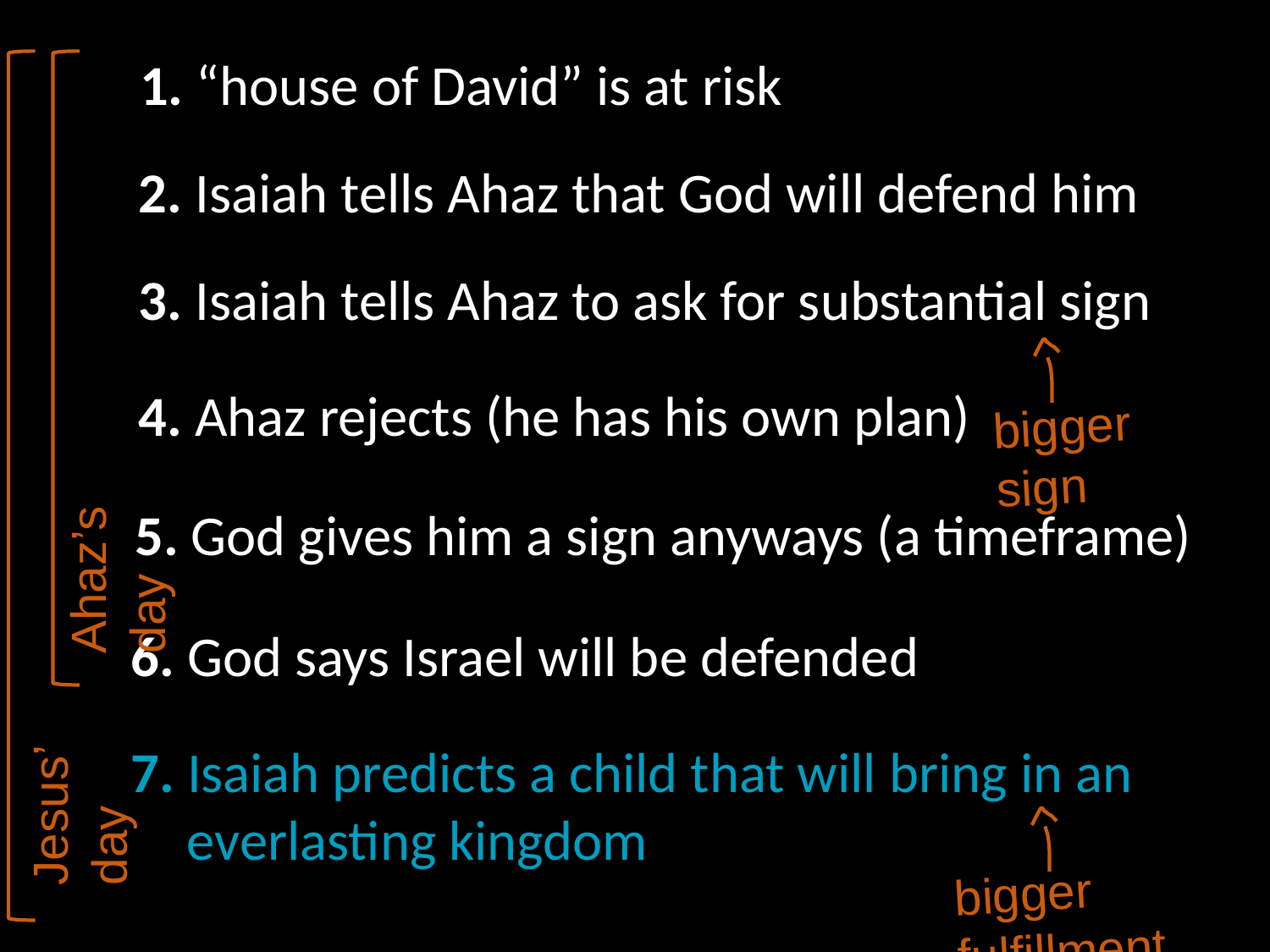

1. “house of David” is at risk

Jesus’ day

Ahaz’s day
2. Isaiah tells Ahaz that God will defend him
3. Isaiah tells Ahaz to ask for substantial sign

bigger sign

4. Ahaz rejects (he has his own plan)
5. God gives him a sign anyways (a timeframe)
6. God says Israel will be defended
7. Isaiah predicts a child that will bring in an everlasting kingdom

bigger fulfillment